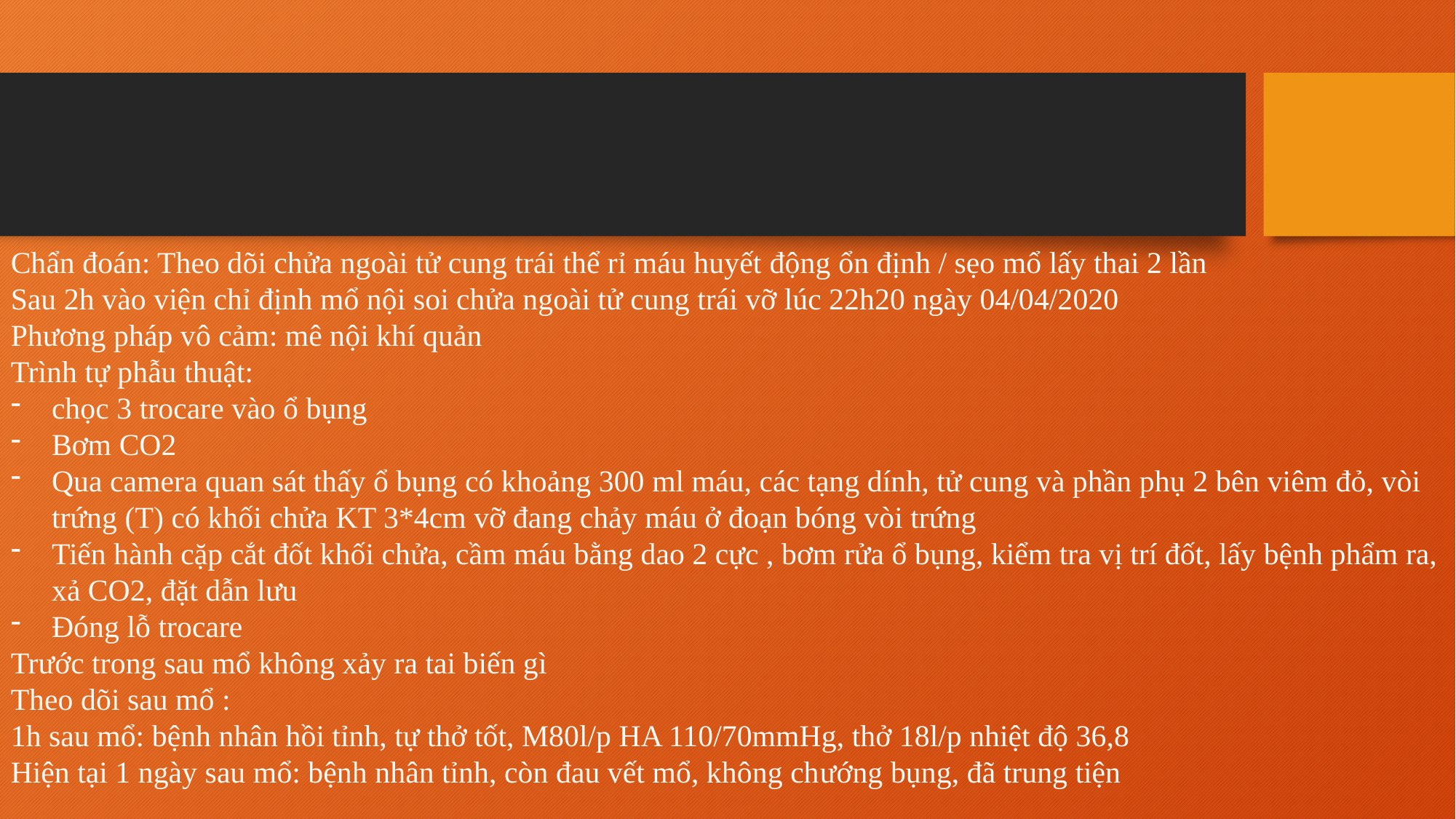

Chẩn đoán: Theo dõi chửa ngoài tử cung trái thể rỉ máu huyết động ổn định / sẹo mổ lấy thai 2 lần
Sau 2h vào viện chỉ định mổ nội soi chửa ngoài tử cung trái vỡ lúc 22h20 ngày 04/04/2020
Phương pháp vô cảm: mê nội khí quản
Trình tự phẫu thuật:
chọc 3 trocare vào ổ bụng
Bơm CO2
Qua camera quan sát thấy ổ bụng có khoảng 300 ml máu, các tạng dính, tử cung và phần phụ 2 bên viêm đỏ, vòi trứng (T) có khối chửa KT 3*4cm vỡ đang chảy máu ở đoạn bóng vòi trứng
Tiến hành cặp cắt đốt khối chửa, cầm máu bằng dao 2 cực , bơm rửa ổ bụng, kiểm tra vị trí đốt, lấy bệnh phẩm ra, xả CO2, đặt dẫn lưu
Đóng lỗ trocare
Trước trong sau mổ không xảy ra tai biến gì
Theo dõi sau mổ :
1h sau mổ: bệnh nhân hồi tỉnh, tự thở tốt, M80l/p HA 110/70mmHg, thở 18l/p nhiệt độ 36,8
Hiện tại 1 ngày sau mổ: bệnh nhân tỉnh, còn đau vết mổ, không chướng bụng, đã trung tiện